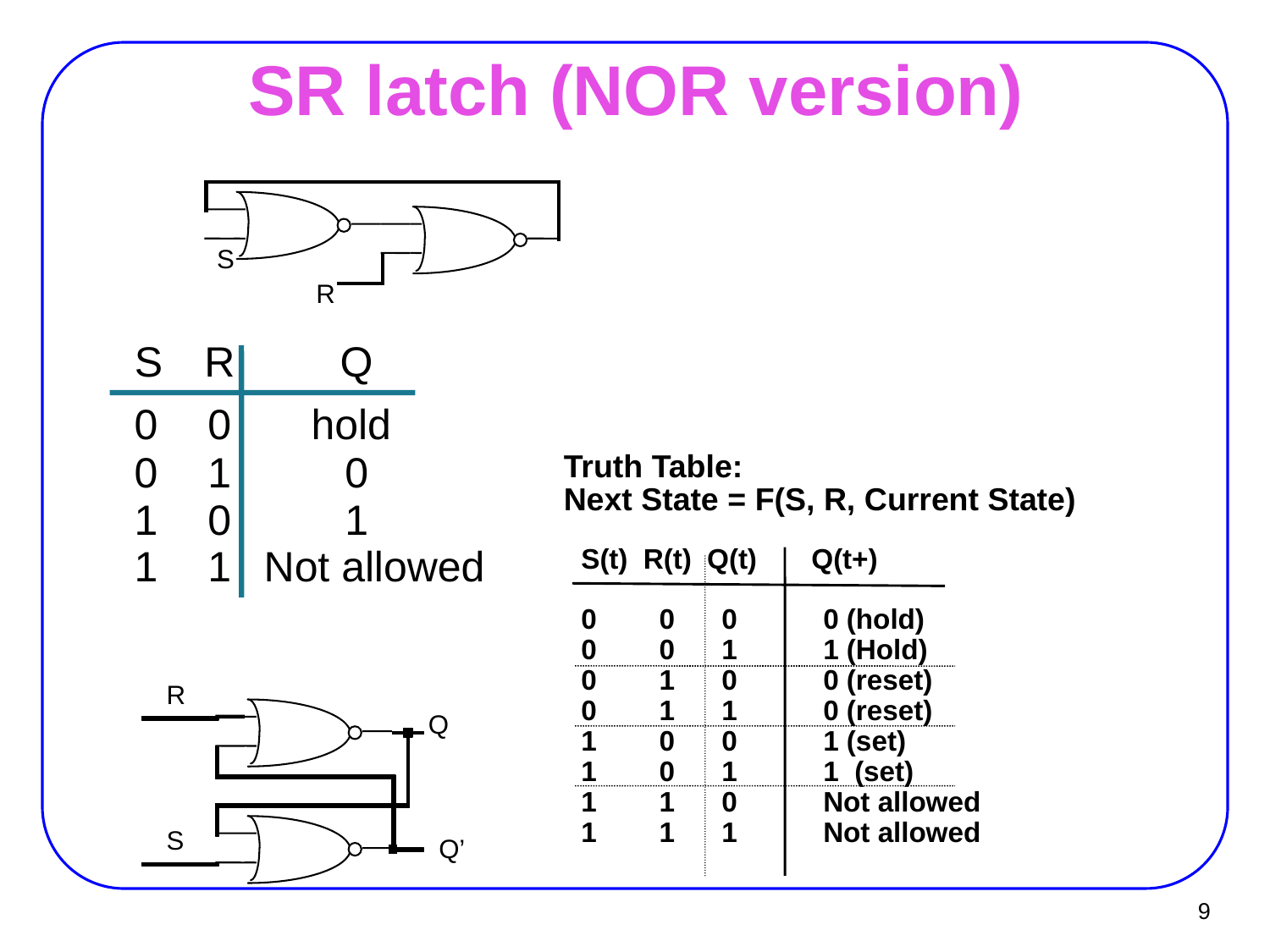

# SR latch (NOR version)

S

R

S
0
0
1
1
R
0
1
0
1
Q
hold
0
1
Not allowed

Truth Table:
Next State = F(S, R, Current State)
S(t)  R(t)  Q(t)       Q(t+)

0        0      0           0 (hold)
0        0      1           1 (Hold)
0        1      0           0 (reset)
0        1      1           0 (reset)
1        0      0           1 (set)
1        0      1           1  (set)
1        1      0           Not allowed
1        1      1           Not allowed

R

Q

S

Q’

9